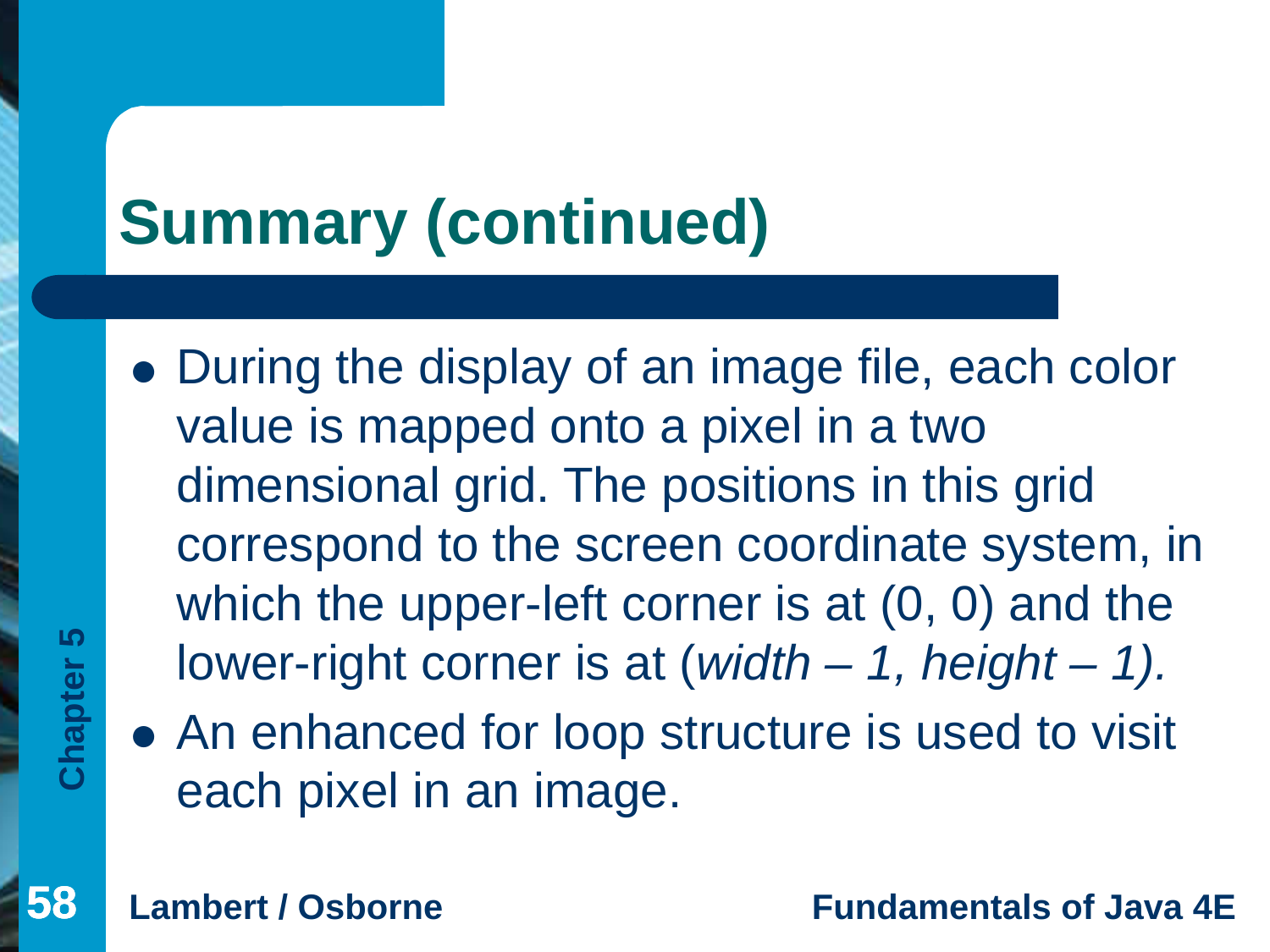

# Summary (continued)
During the display of an image file, each color value is mapped onto a pixel in a two dimensional grid. The positions in this grid correspond to the screen coordinate system, in which the upper-left corner is at (0, 0) and the lower-right corner is at (width – 1, height – 1).
An enhanced for loop structure is used to visit each pixel in an image.
58
58
58